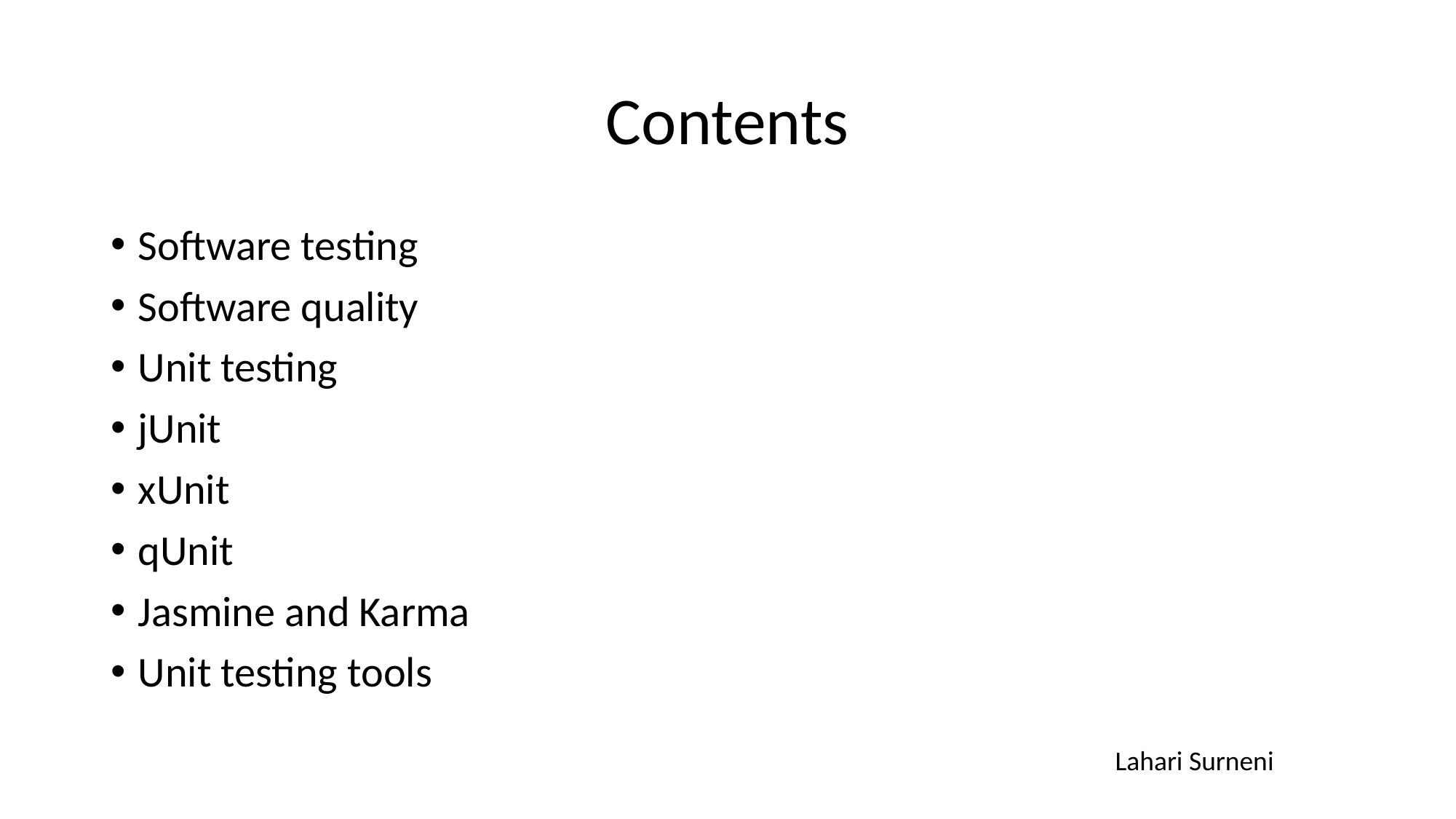

# Contents
Software testing
Software quality
Unit testing
jUnit
xUnit
qUnit
Jasmine and Karma
Unit testing tools

Lahari Surneni